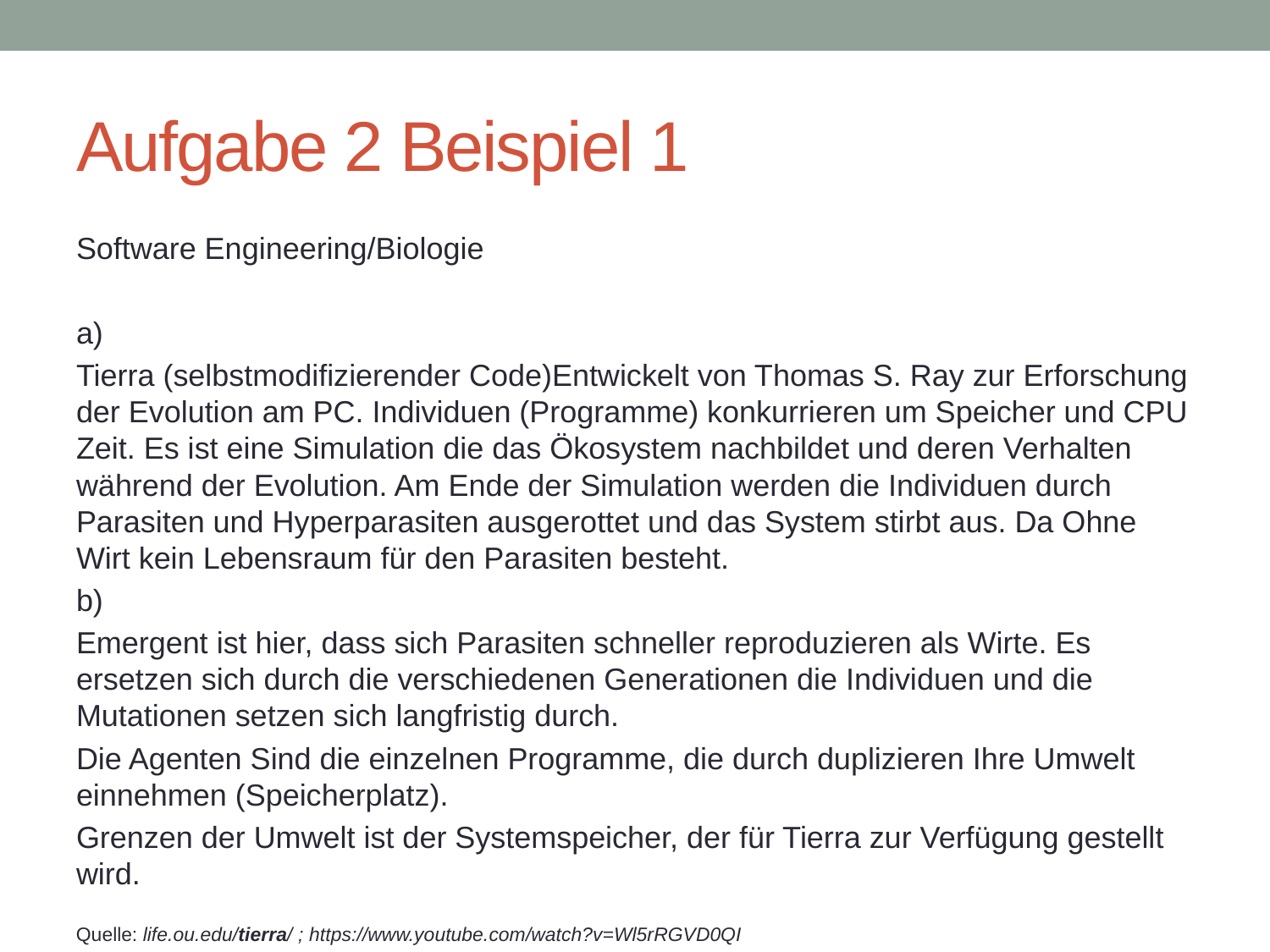

# Aufgabe 2 Beispiel 1
Software Engineering/Biologie

a)
Tierra (selbstmodifizierender Code) Entwickelt von Thomas S. Ray zur Erforschung der Evolution am PC. Individuen (Programme) konkurrieren um Speicher und CPU Zeit. Es ist eine Simulation die das Ökosystem nachbildet und deren Verhalten während der Evolution. Am Ende der Simulation werden die Individuen durch Parasiten und Hyperparasiten ausgerottet und das System stirbt aus. Da Ohne Wirt kein Lebensraum für den Parasiten besteht.
b)
Emergent ist hier, dass sich Parasiten schneller reproduzieren als Wirte. Es ersetzen sich durch die verschiedenen Generationen die Individuen und die Mutationen setzen sich langfristig durch.
Die Agenten Sind die einzelnen Programme, die durch duplizieren Ihre Umwelt einnehmen (Speicherplatz).
Grenzen der Umwelt ist der Systemspeicher, der für Tierra zur Verfügung gestellt wird.

Quelle: life.ou.edu/tierra/ ; https://www.youtube.com/watch?v=Wl5rRGVD0QI